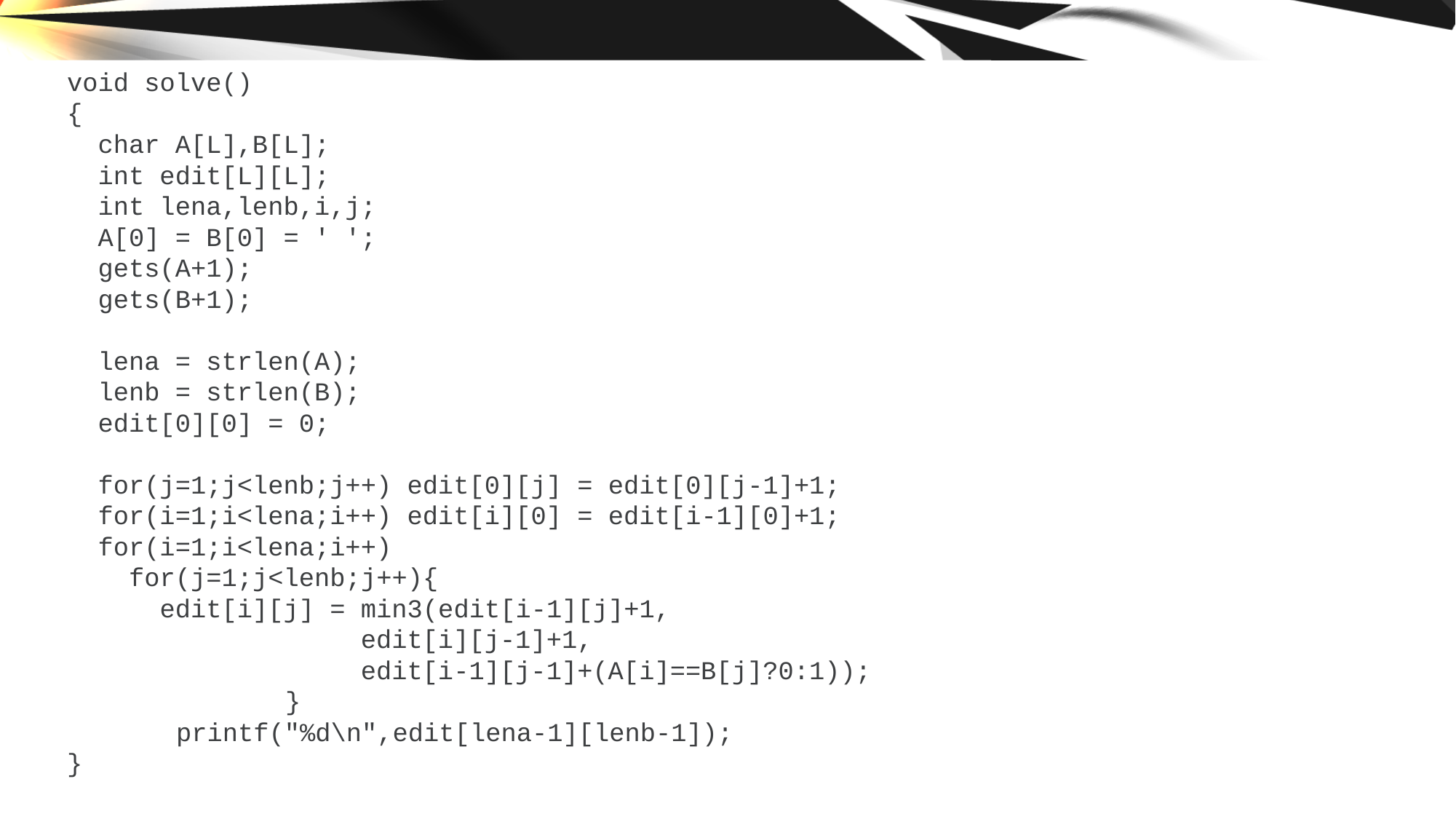

void solve()
{
  char A[L],B[L];
  int edit[L][L];
  int lena,lenb,i,j;
  A[0] = B[0] = ' ';
  gets(A+1);
  gets(B+1);

  lena = strlen(A);
  lenb = strlen(B);
  edit[0][0] = 0;

  for(j=1;j<lenb;j++) edit[0][j] = edit[0][j-1]+1;
  for(i=1;i<lena;i++) edit[i][0] = edit[i-1][0]+1;
  for(i=1;i<lena;i++)
    for(j=1;j<lenb;j++){
      edit[i][j] = min3(edit[i-1][j]+1,
                   edit[i][j-1]+1,
                   edit[i-1][j-1]+(A[i]==B[j]?0:1));
		}
	printf("%d\n",edit[lena-1][lenb-1]);
}
#